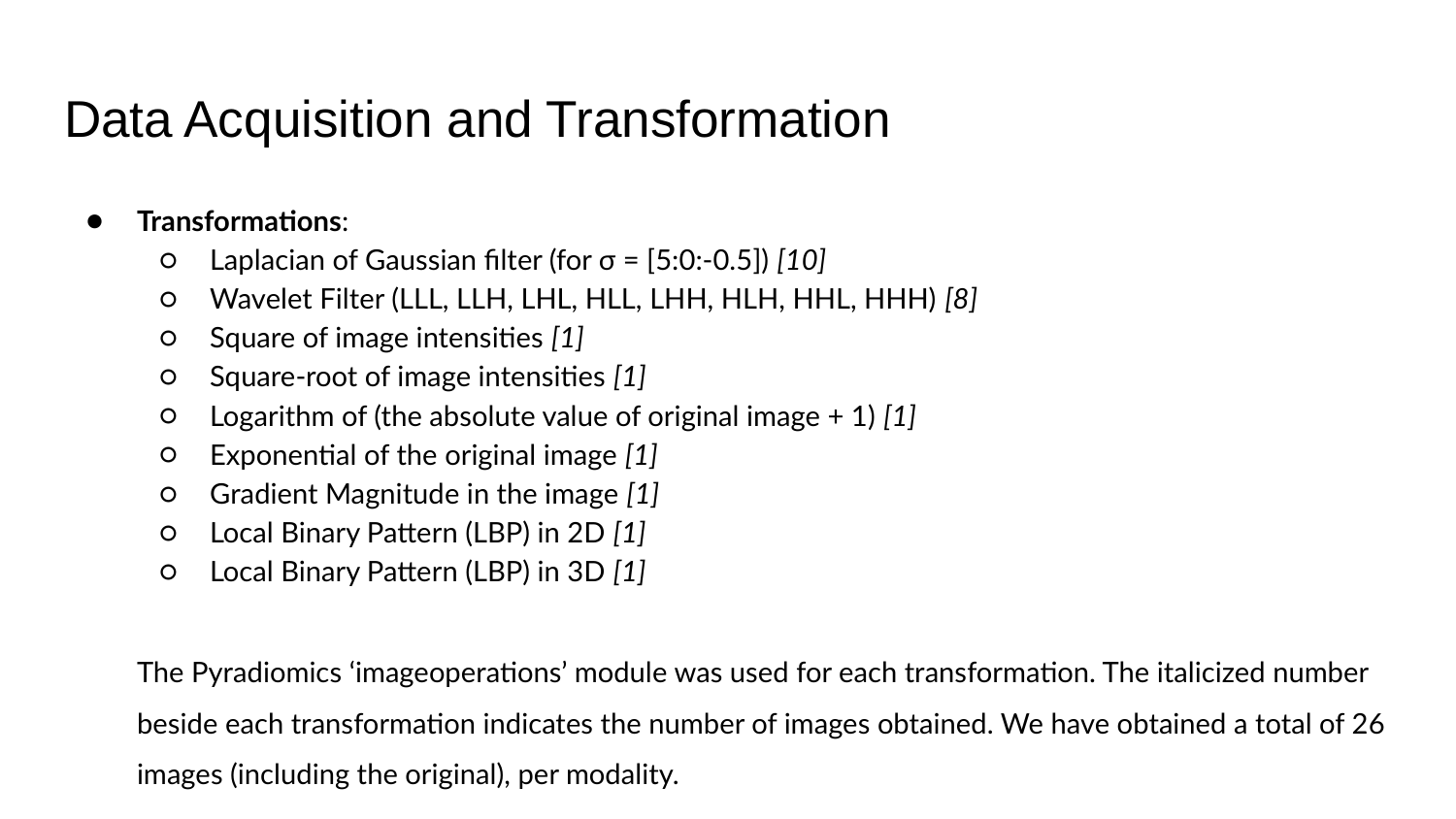

# Data Acquisition and Transformation
Transformations:
Laplacian of Gaussian filter (for σ = [5:0:-0.5]) [10]
Wavelet Filter (LLL, LLH, LHL, HLL, LHH, HLH, HHL, HHH) [8]
Square of image intensities [1]
Square-root of image intensities [1]
Logarithm of (the absolute value of original image + 1) [1]
Exponential of the original image [1]
Gradient Magnitude in the image [1]
Local Binary Pattern (LBP) in 2D [1]
Local Binary Pattern (LBP) in 3D [1]

The Pyradiomics ‘imageoperations’ module was used for each transformation. The italicized number beside each transformation indicates the number of images obtained. We have obtained a total of 26 images (including the original), per modality.